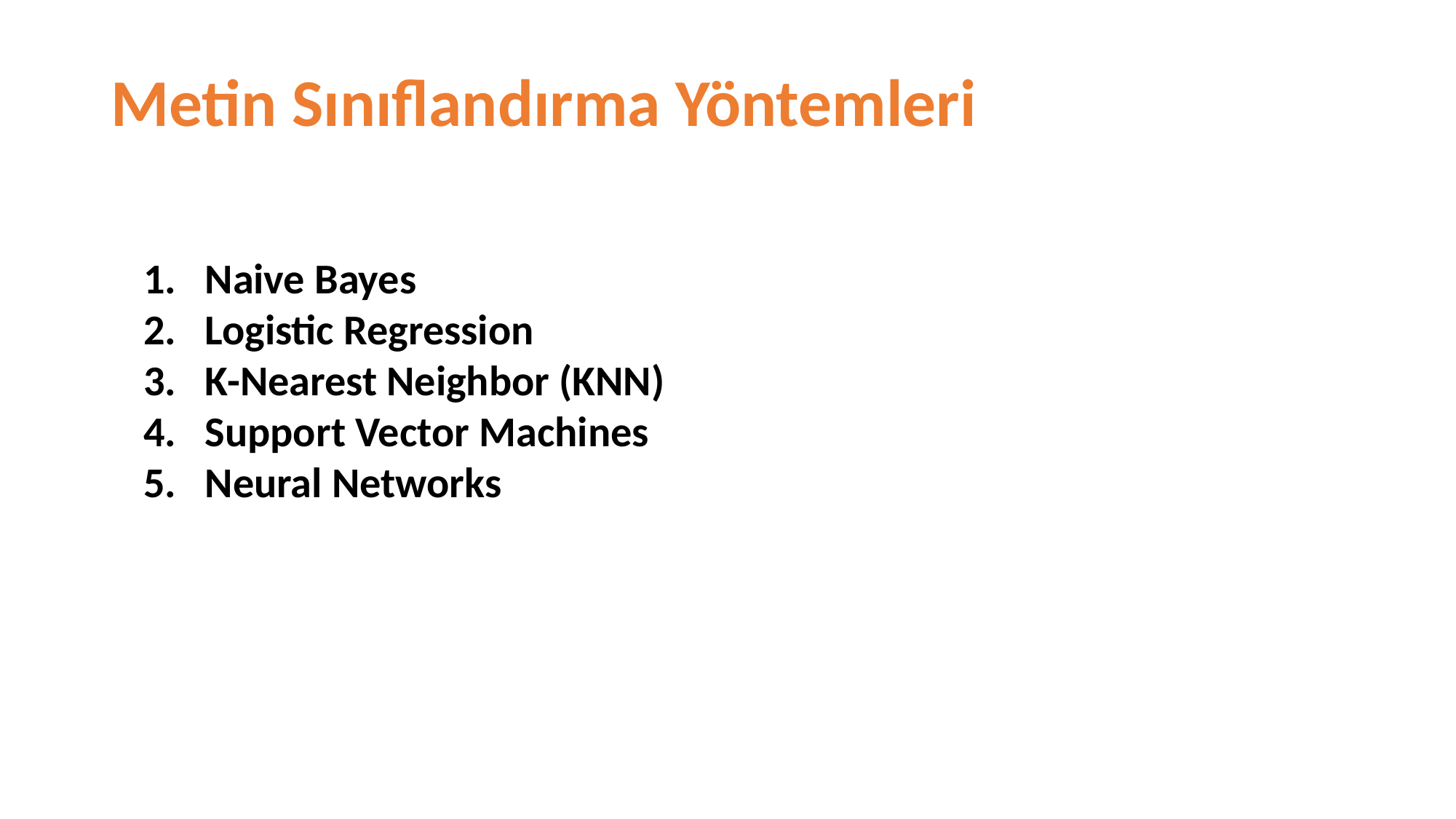

Metin Sınıflandırma Yöntemleri
Naive Bayes
Logistic Regression
K-Nearest Neighbor (KNN)
Support Vector Machines
Neural Networks